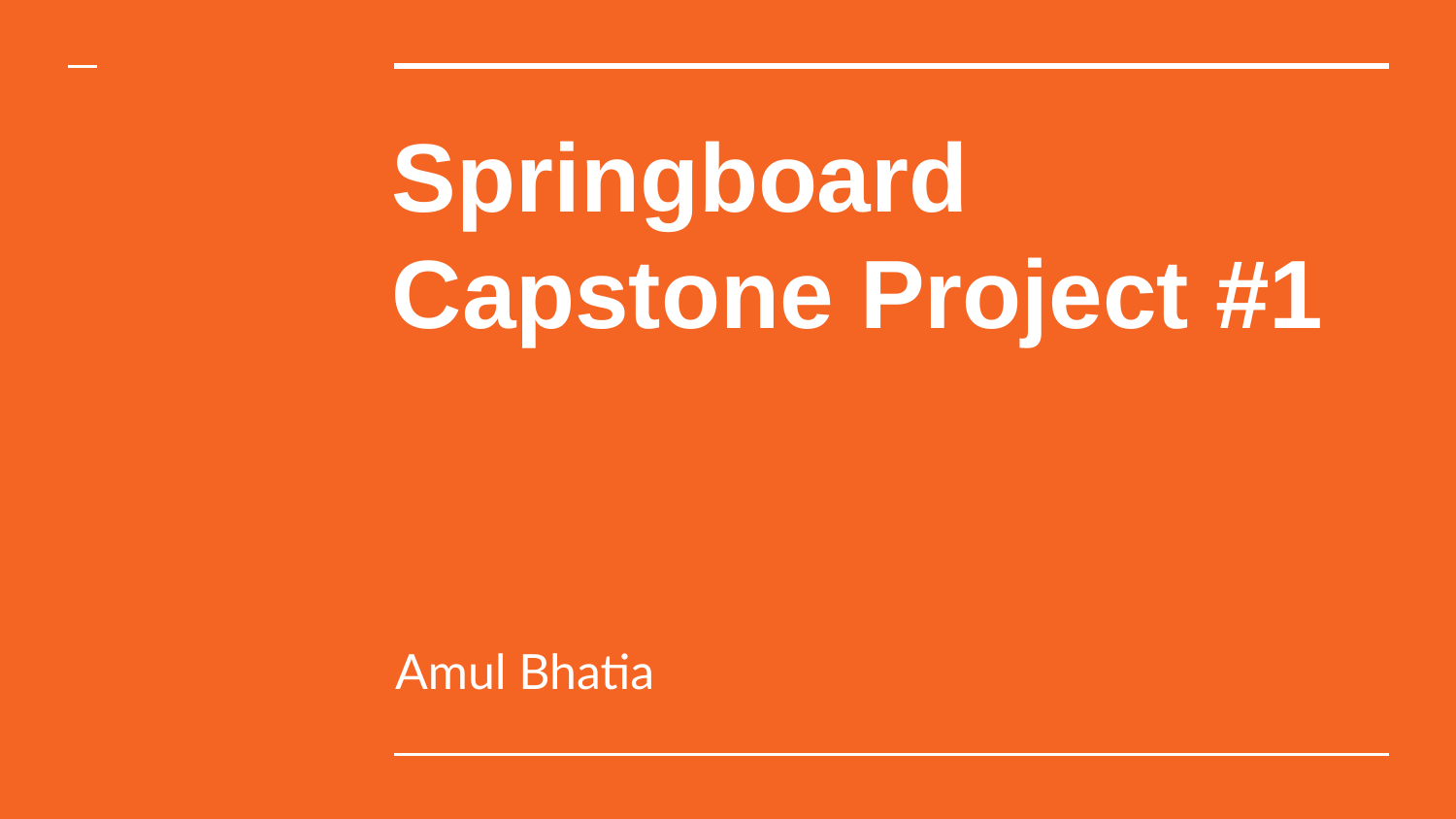

# Springboard Capstone Project #1
Amul Bhatia